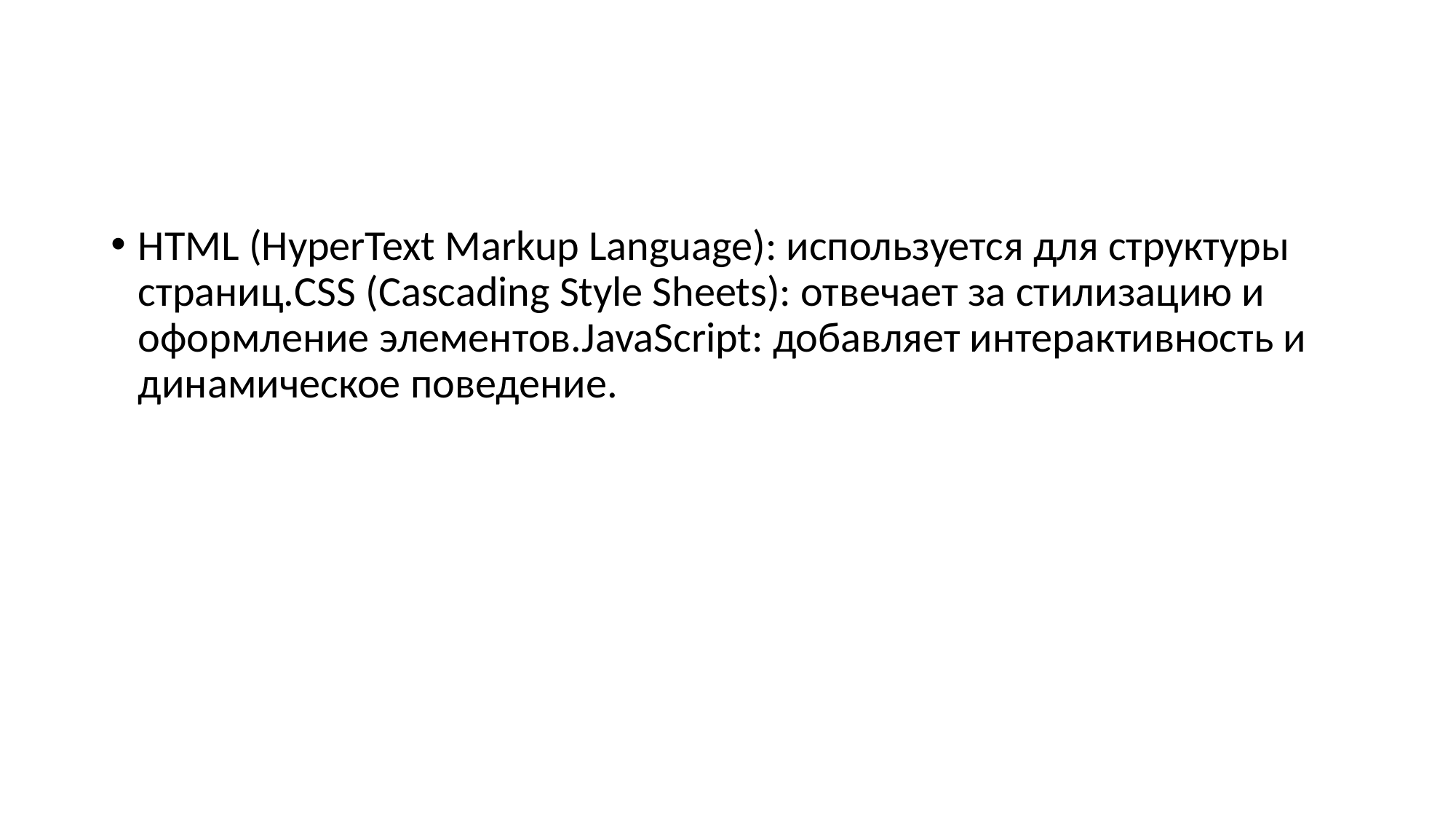

#
HTML (HyperText Markup Language): используется для структуры страниц.CSS (Cascading Style Sheets): отвечает за стилизацию и оформление элементов.JavaScript: добавляет интерактивность и динамическое поведение.